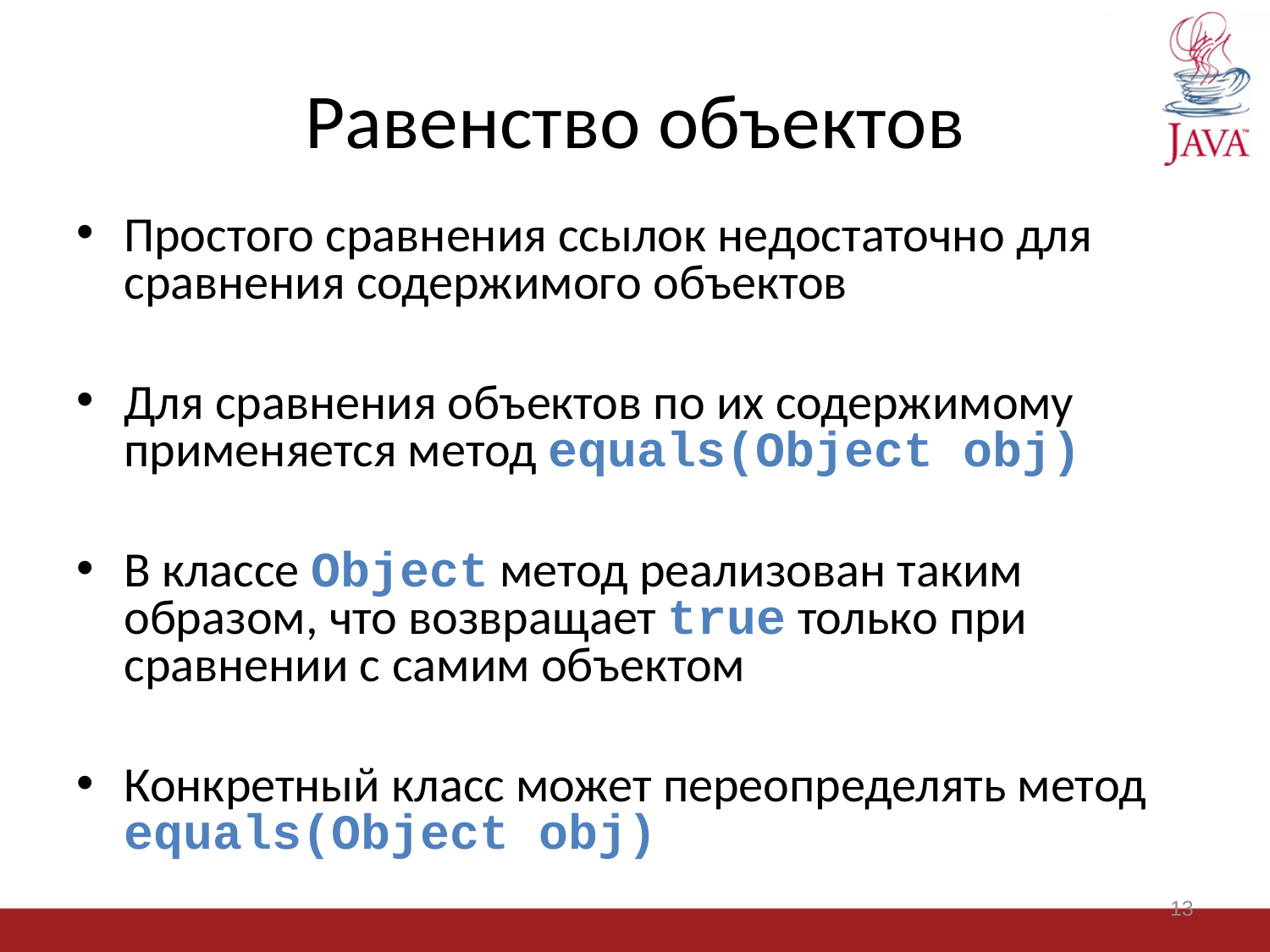

# Равенство объектов
Простого сравнения ссылок недостаточно для сравнения содержимого объектов

Для сравнения объектов по их содержимому применяется метод equals(Object obj)

В классе Object метод реализован таким образом, что возвращает true только при сравнении с самим объектом

Конкретный класс может переопределять метод equals(Object obj)
13